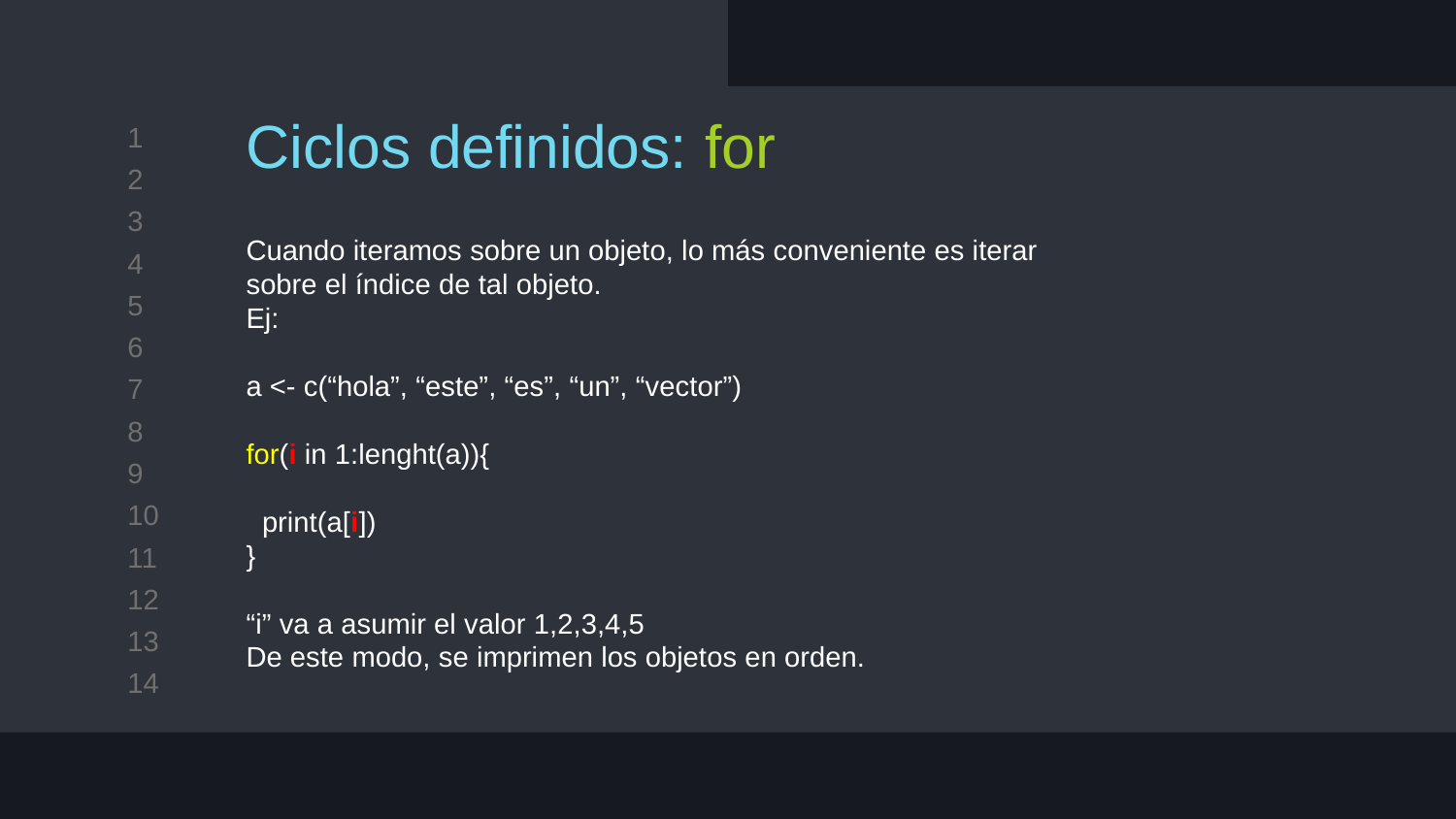

Ciclos definidos: for
Cuando iteramos sobre un objeto, lo más conveniente es iterar sobre el índice de tal objeto.
Ej:

a <- c(“hola”, “este”, “es”, “un”, “vector”)

for(i in 1:lenght(a)){

  print(a[i])
}

“i” va a asumir el valor 1,2,3,4,5
De este modo, se imprimen los objetos en orden.